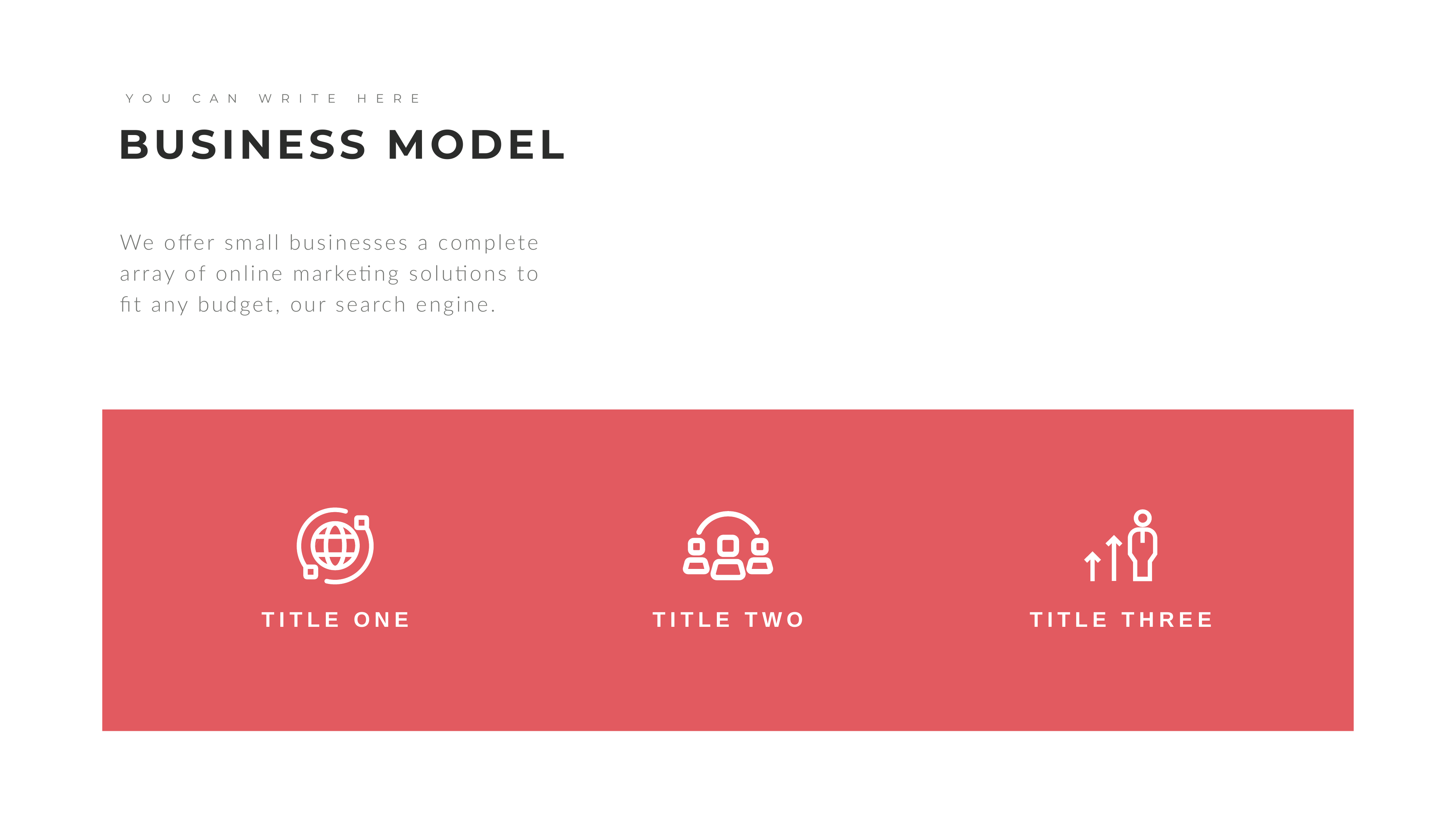

YOU CAN WRITE HERE
BUSINESS MODEL

We offer small businesses a complete array of online marketing solutions to fit any budget, our search engine.

TITLE ONE

TITLE THREE

TITLE TWO